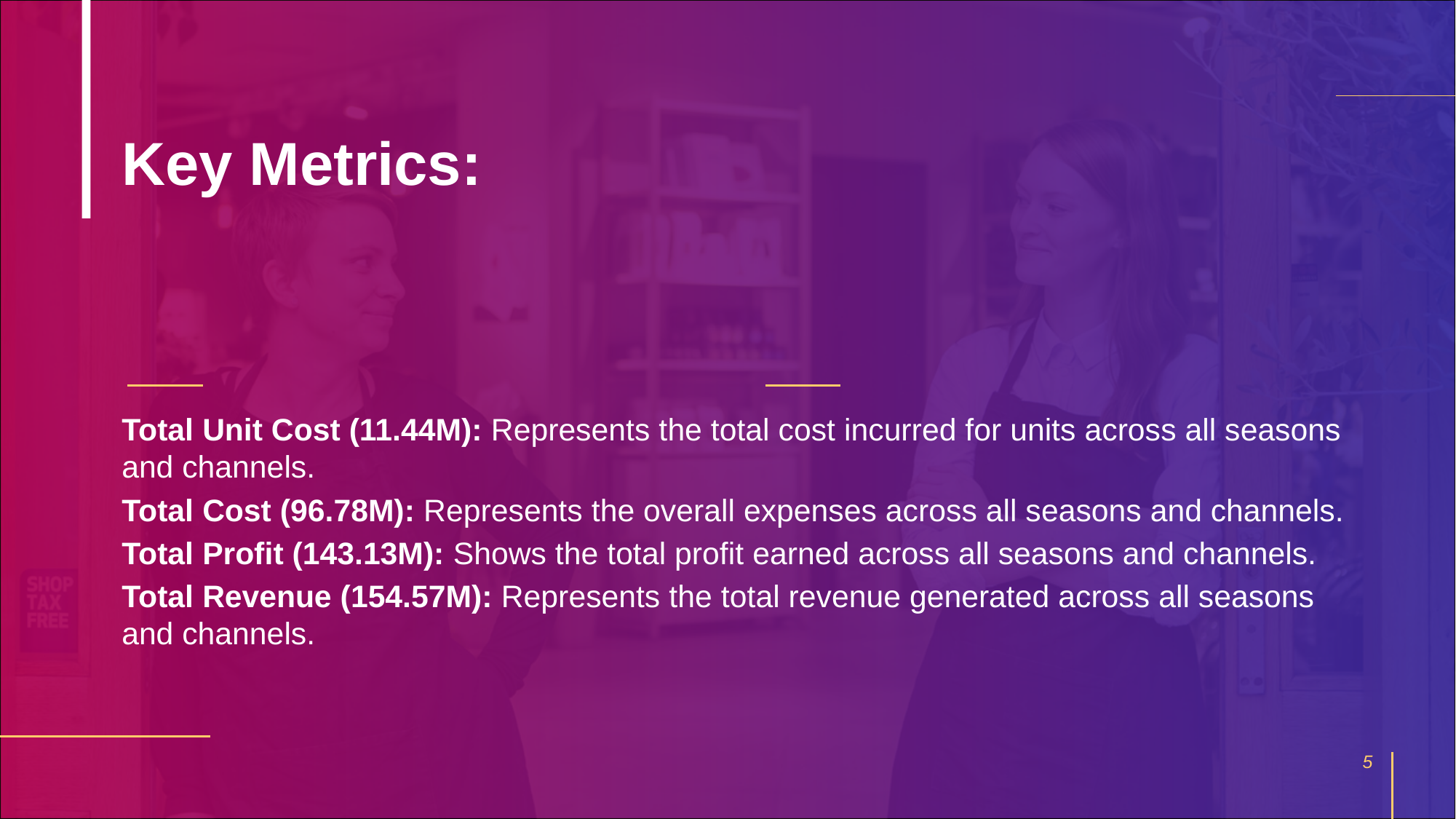

# Key Metrics:
Total Unit Cost (11.44M): Represents the total cost incurred for units across all seasons and channels.
Total Cost (96.78M): Represents the overall expenses across all seasons and channels.
Total Profit (143.13M): Shows the total profit earned across all seasons and channels.
Total Revenue (154.57M): Represents the total revenue generated across all seasons and channels.
5